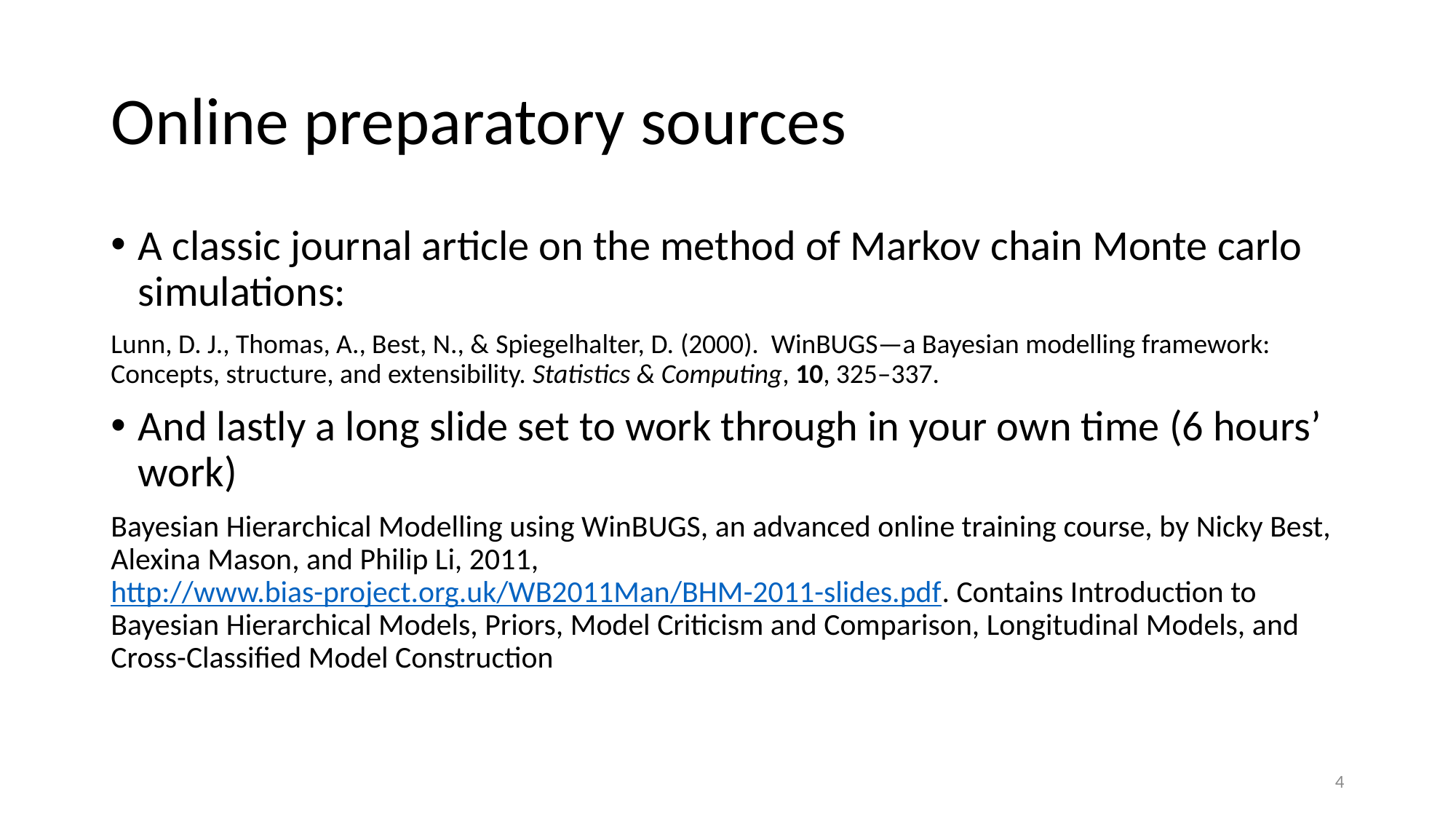

# Online preparatory sources
A classic journal article on the method of Markov chain Monte carlo simulations:
Lunn, D. J., Thomas, A., Best, N., & Spiegelhalter, D. (2000).  WinBUGS—a Bayesian modelling framework: Concepts, structure, and extensibility. Statistics & Computing, 10, 325–337.
And lastly a long slide set to work through in your own time (6 hours’ work)
Bayesian Hierarchical Modelling using WinBUGS, an advanced online training course, by Nicky Best, Alexina Mason, and Philip Li, 2011, http://www.bias-project.org.uk/WB2011Man/BHM-2011-slides.pdf. Contains Introduction to Bayesian Hierarchical Models, Priors, Model Criticism and Comparison, Longitudinal Models, and Cross-Classified Model Construction

4